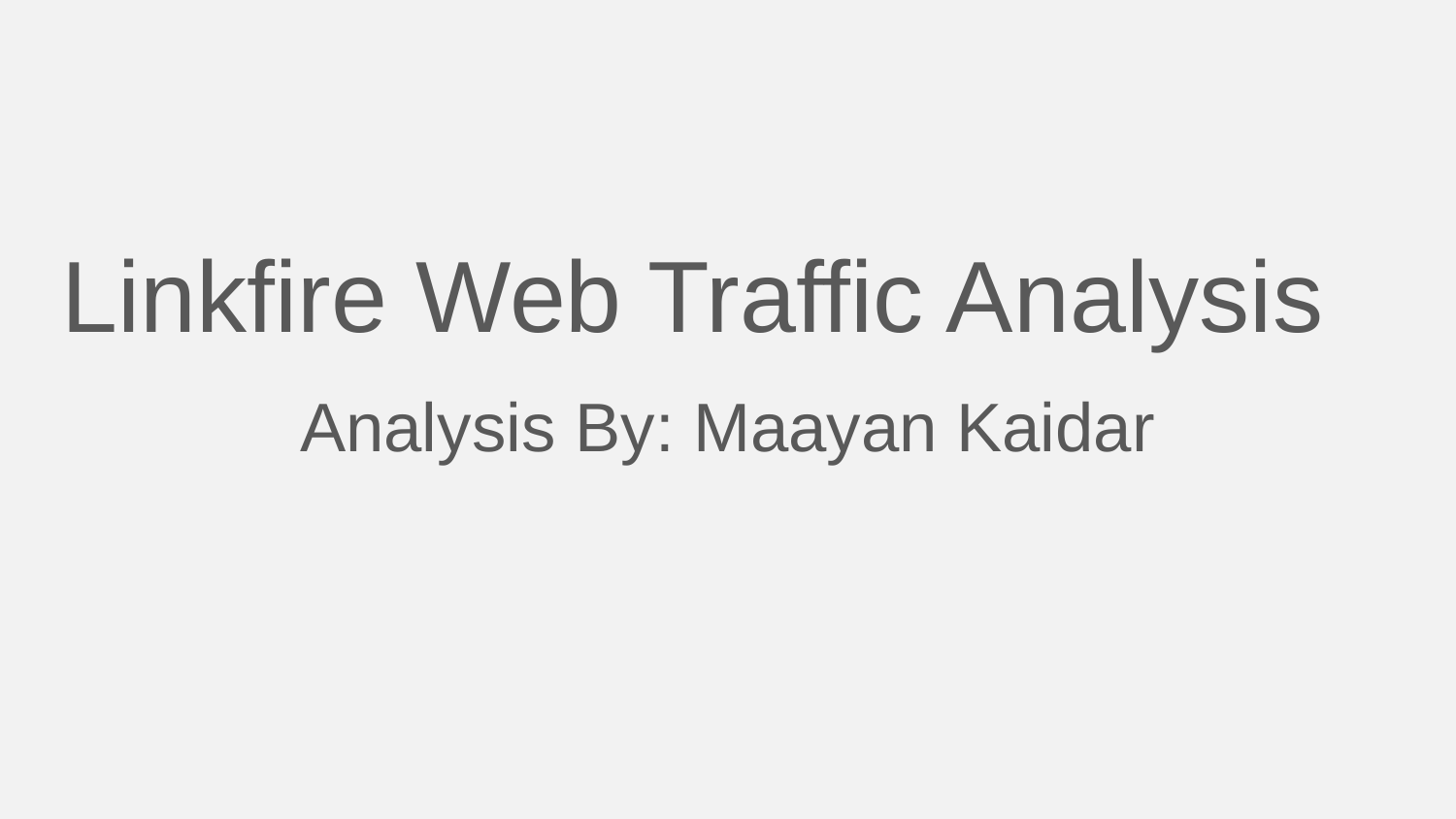

Linkfire Web Traffic Analysis
Analysis By: Maayan Kaidar